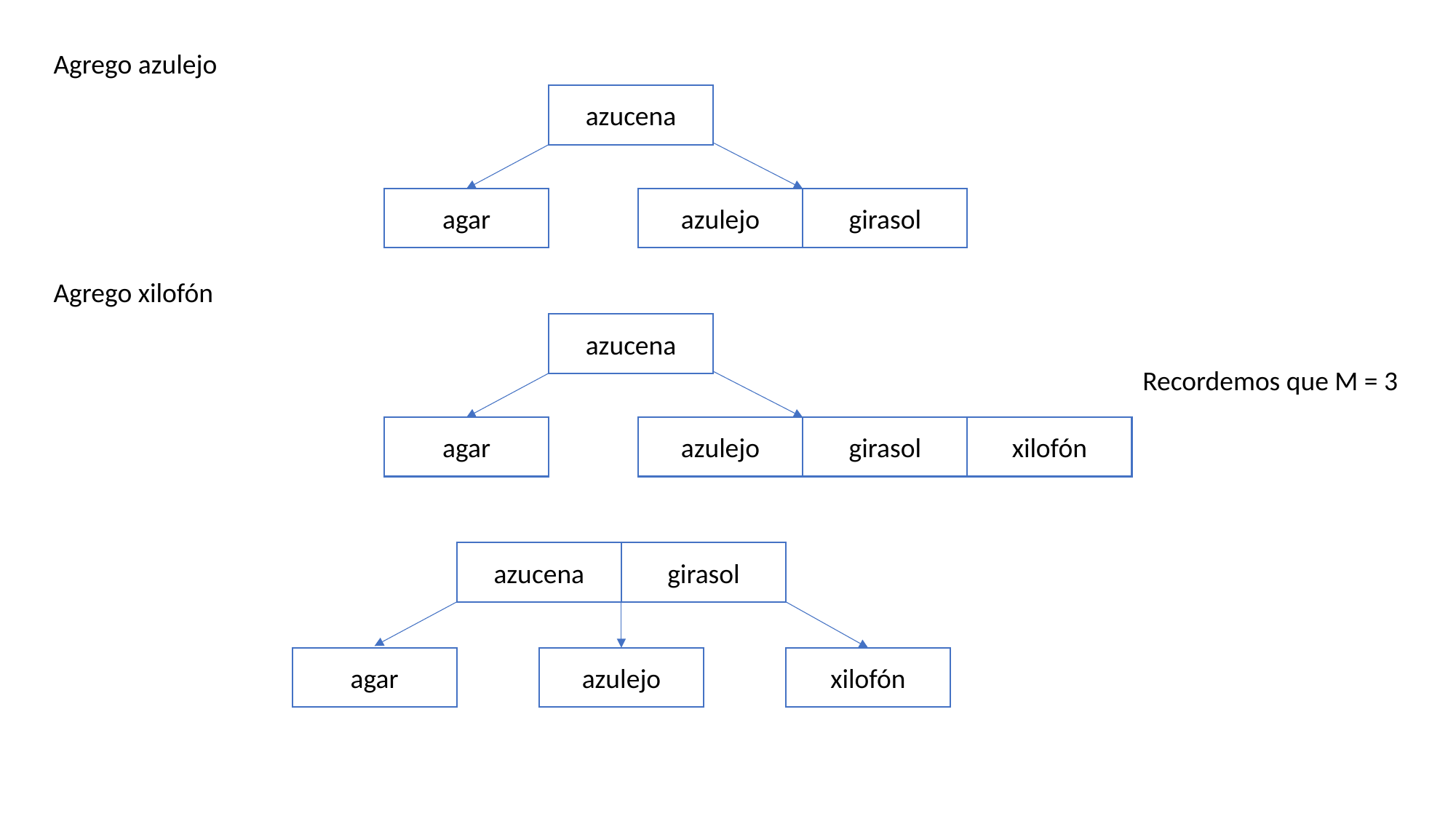

Agrego azulejo
azucena
agar
azulejo
girasol
Agrego xilofón
azucena
Recordemos que M = 3
agar
azulejo
girasol
xilofón
azucena
girasol
agar
azulejo
xilofón